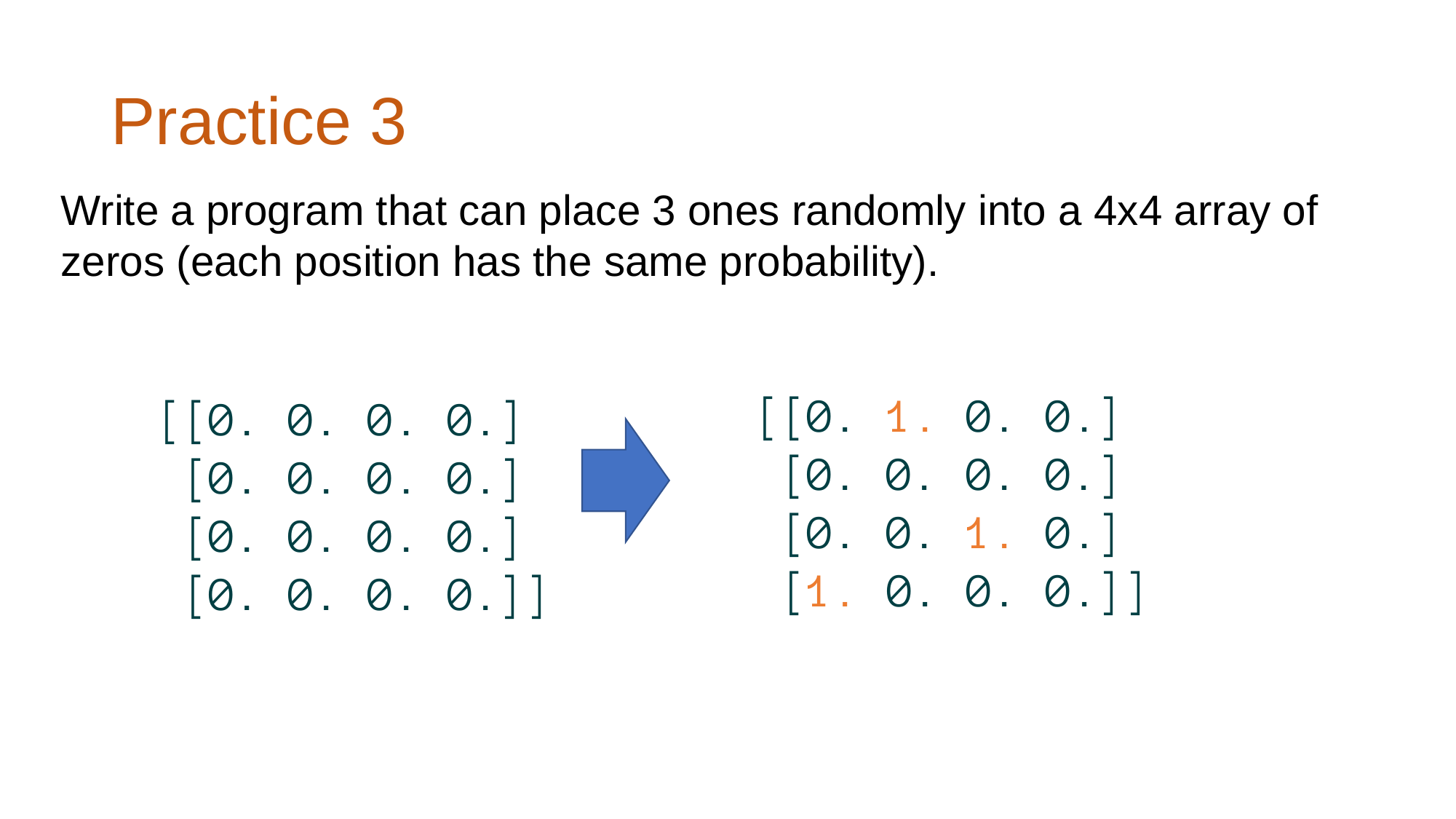

# Practice 3
Write a program that can place 3 ones randomly into a 4x4 array of zeros (each position has the same probability).

[[0. 1. 0. 0.]
 [0. 0. 0. 0.]
 [0. 0. 1. 0.]
 [1. 0. 0. 0.]]
[[0. 0. 0. 0.]
 [0. 0. 0. 0.]
 [0. 0. 0. 0.]
 [0. 0. 0. 0.]]